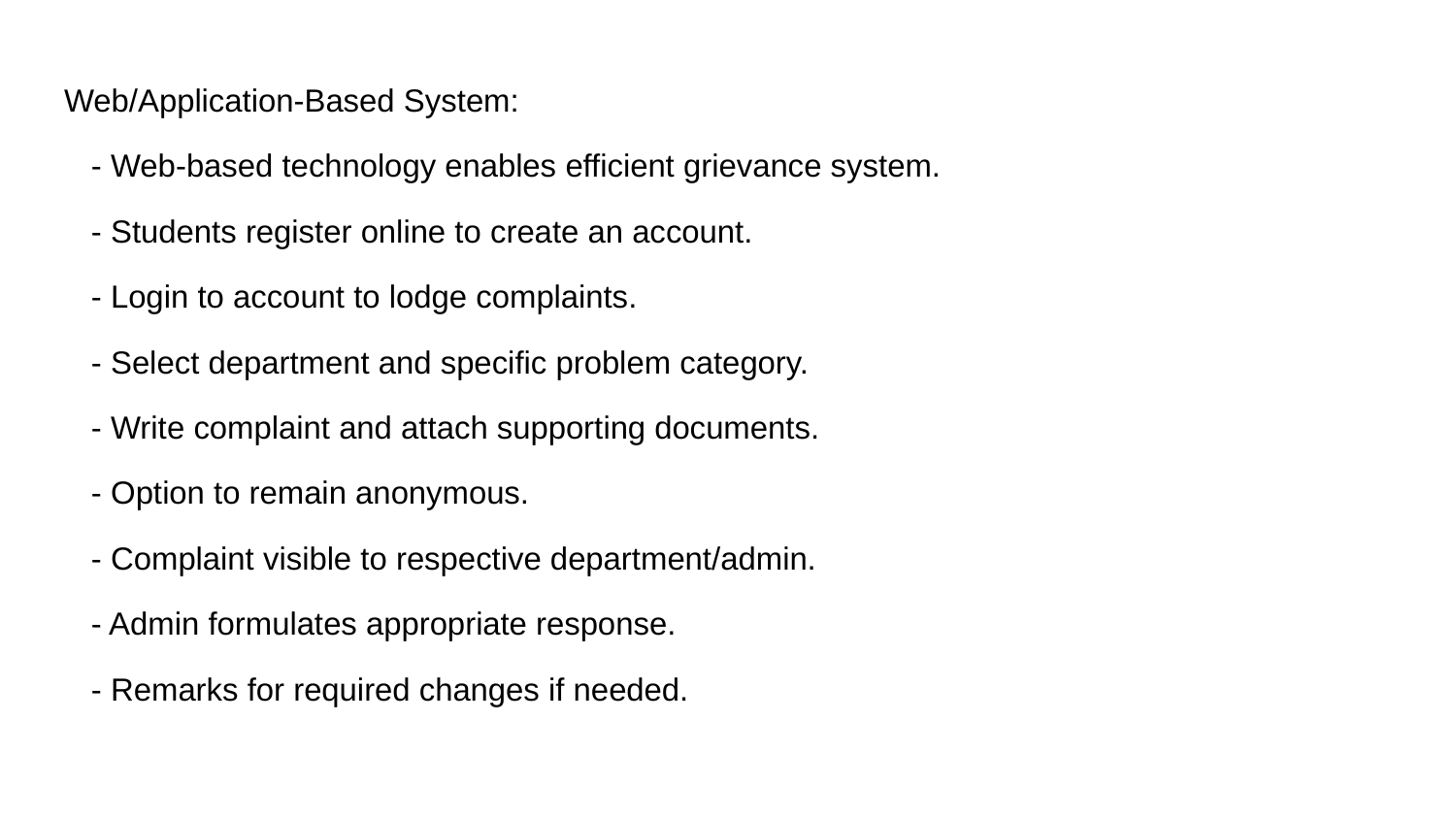

Web/Application-Based System:
   - Web-based technology enables efficient grievance system.
   - Students register online to create an account.
   - Login to account to lodge complaints.
   - Select department and specific problem category.
   - Write complaint and attach supporting documents.
   - Option to remain anonymous.
   - Complaint visible to respective department/admin.
   - Admin formulates appropriate response.
   - Remarks for required changes if needed.